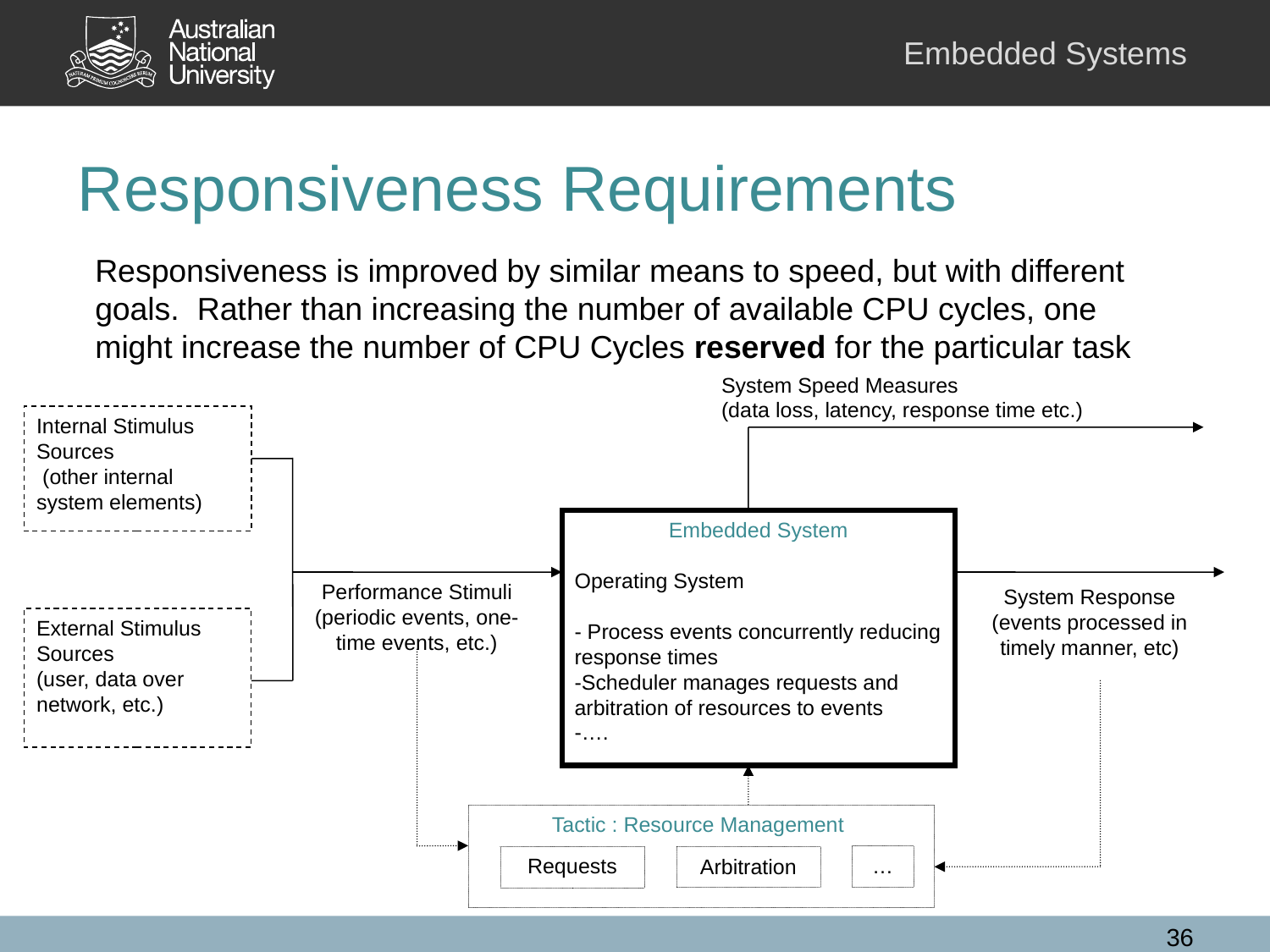

# Responsiveness Requirements
Responsiveness is improved by similar means to speed, but with different goals.  Rather than increasing the number of available CPU cycles, one might increase the number of CPU Cycles reserved for the particular task
System Speed Measures
(data loss, latency, response time etc.)
Internal Stimulus Sources
 (other internal system elements)

Embedded System

Operating System

- Process events concurrently reducing response times
-Scheduler manages requests and arbitration of resources to events
-….

Performance Stimuli
(periodic events, one-time events, etc.)

External Stimulus Sources
(user, data over network, etc.)

Tactic : Resource Management

…
Requests

Arbitration

System Response
(events processed in timely manner, etc)
36